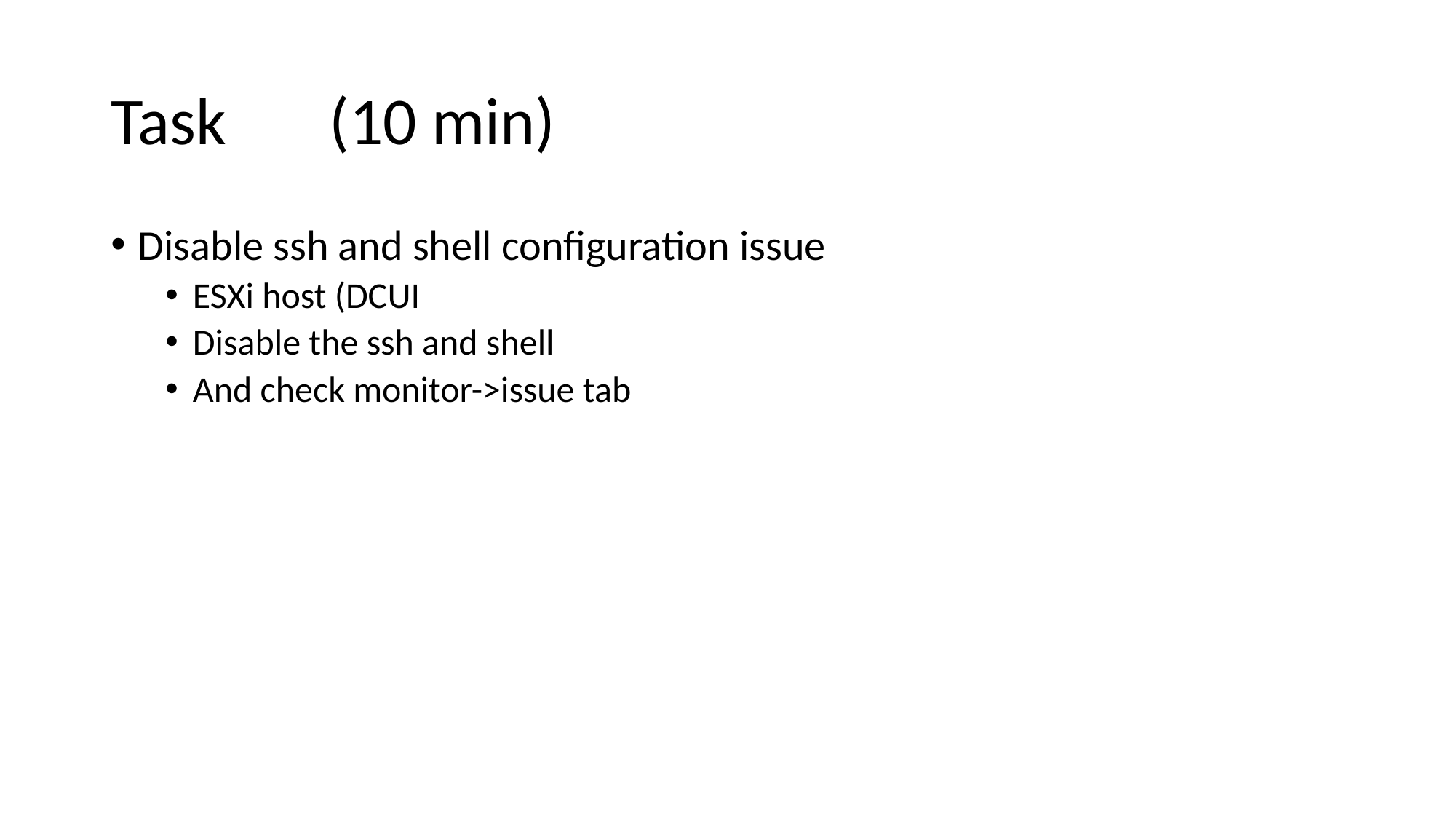

# Task	(10 min)
Disable ssh and shell configuration issue
ESXi host (DCUI
Disable the ssh and shell
And check monitor->issue tab